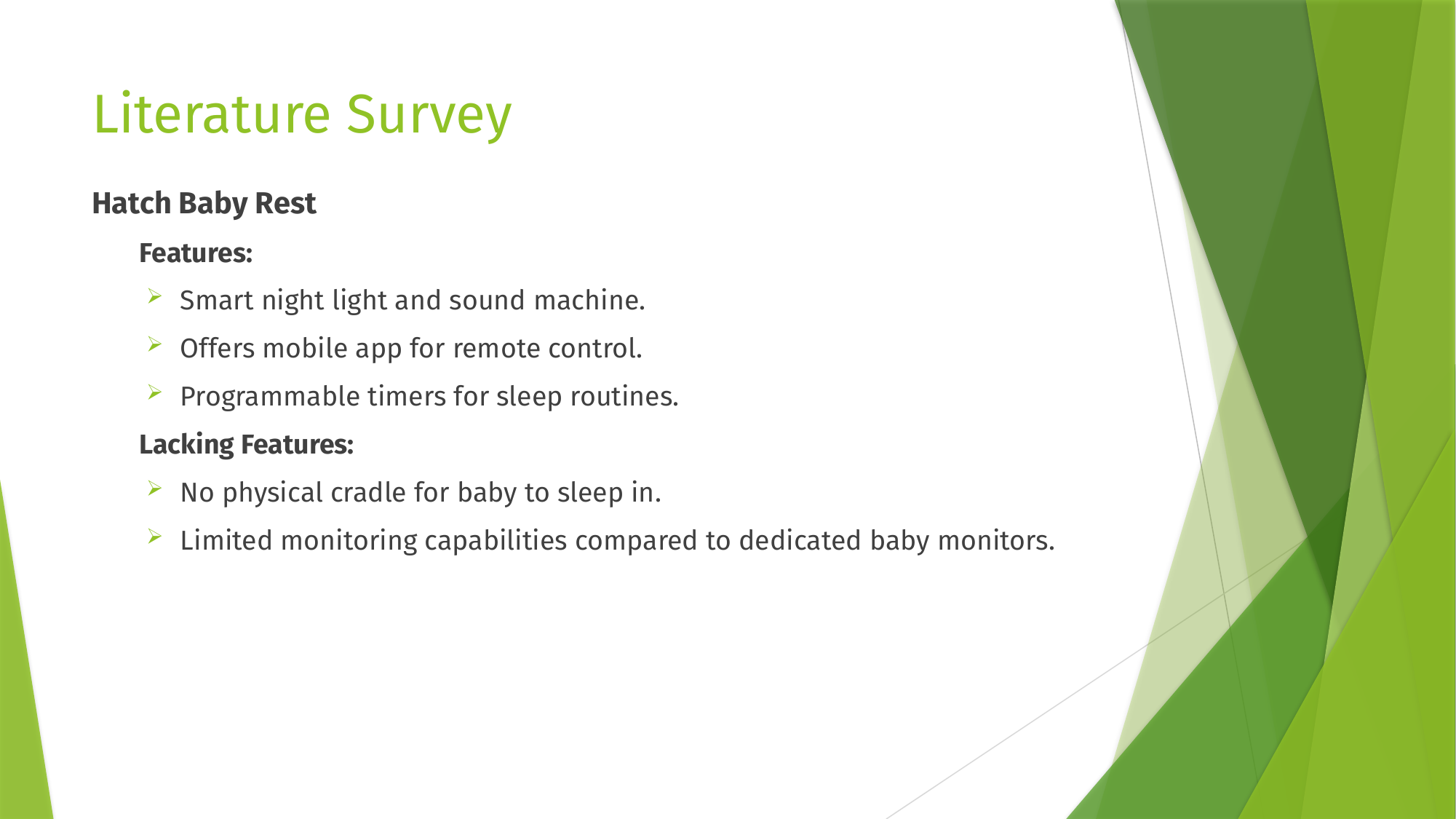

# Literature Survey
Hatch Baby Rest
Features:
Smart night light and sound machine.
Offers mobile app for remote control.
Programmable timers for sleep routines.
Lacking Features:
No physical cradle for baby to sleep in.
Limited monitoring capabilities compared to dedicated baby monitors.